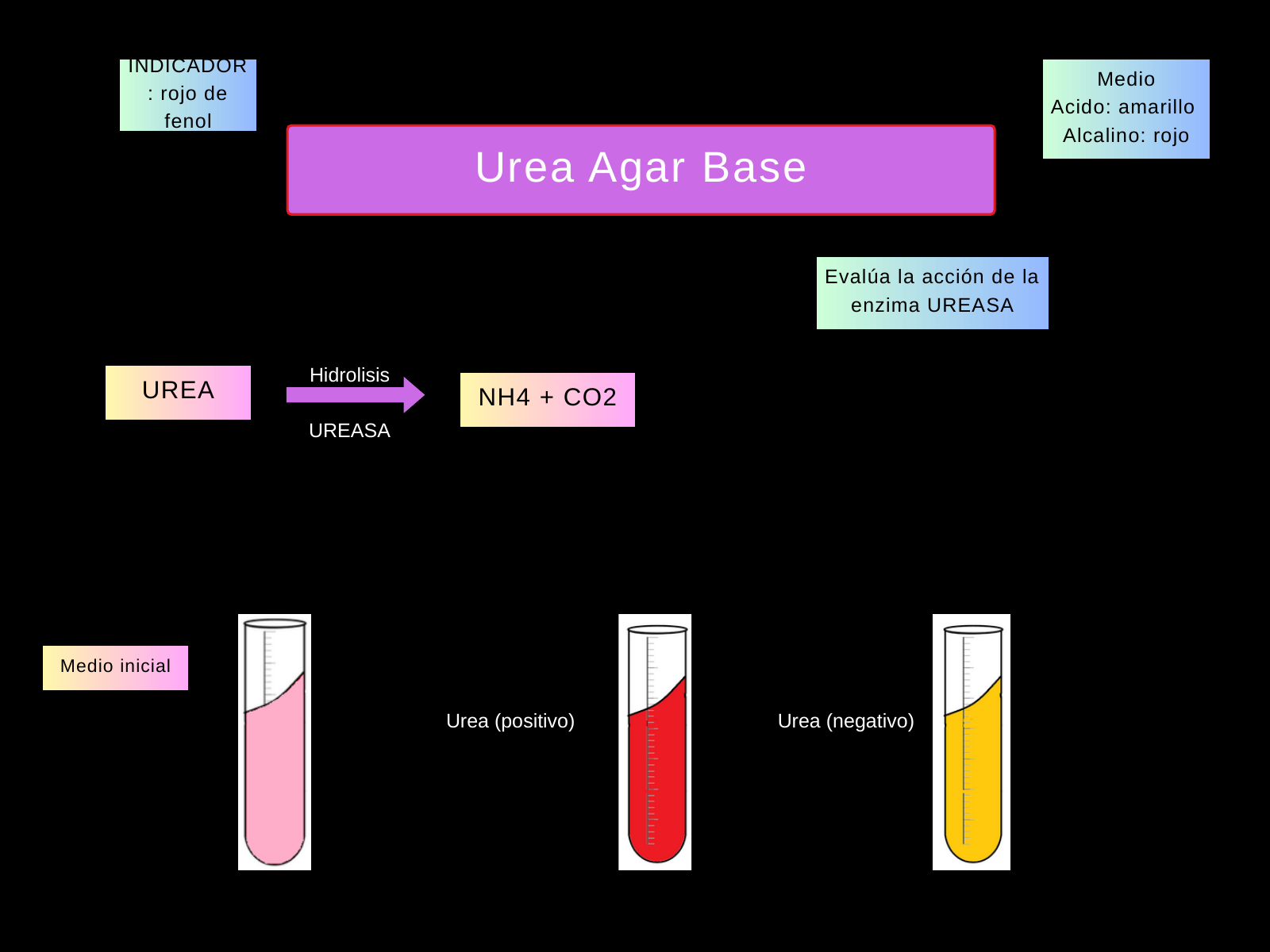

INDICADOR: rojo de fenol

Medio
Acido: amarillo
Alcalino: rojo

Urea Agar Base

Evalúa la acción de la enzima UREASA
Hidrolisis

UREASA

UREA

NH4 + CO2

INTERPRETACION DE RESULTADOS:

Medio inicial
Urea (positivo)
Urea (negativo)
ARACELY BOCANEGRA TOLENTINO